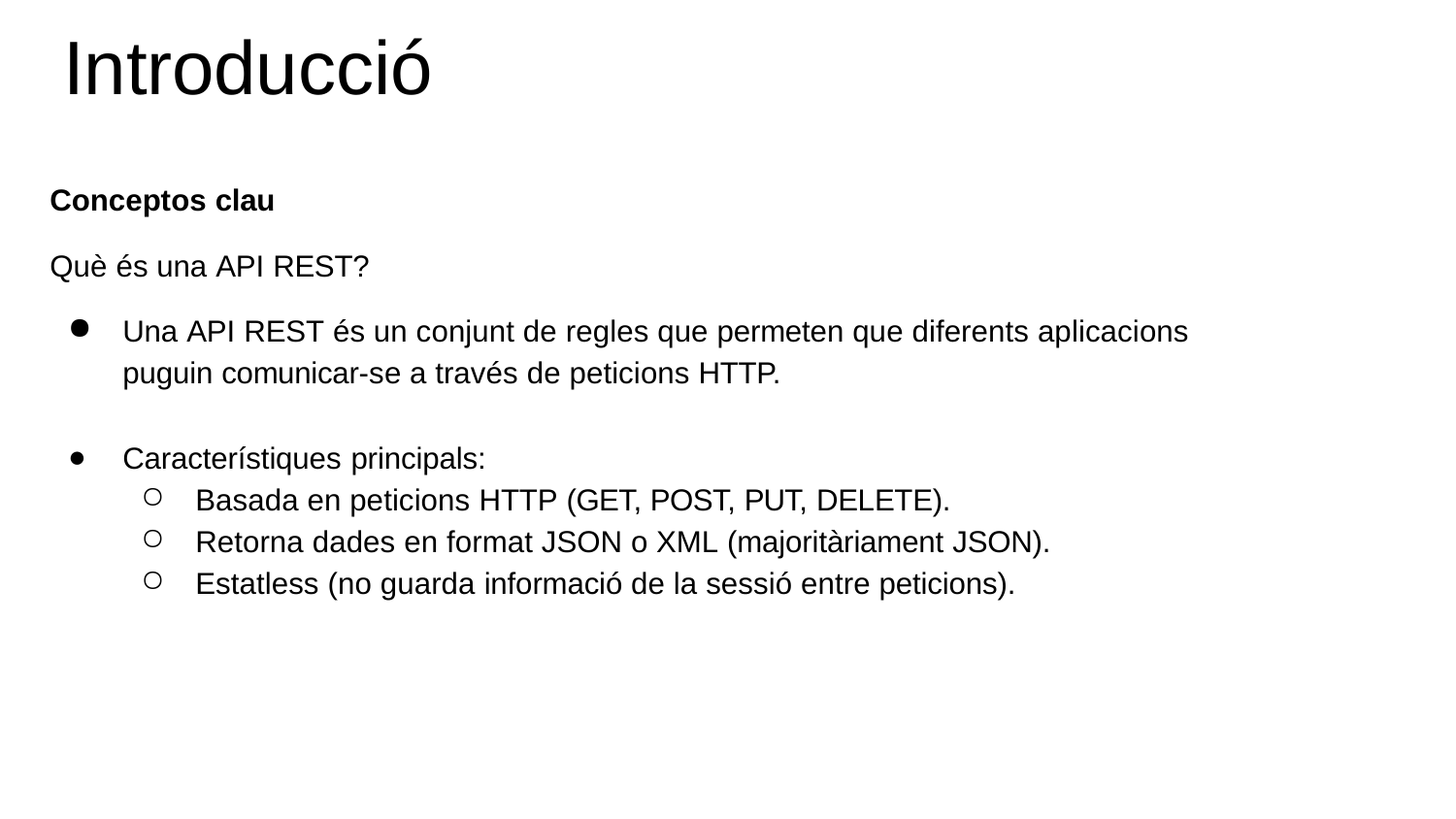

# Introducció
Conceptos clau
Què és una API REST?
Una API REST és un conjunt de regles que permeten que diferents aplicacions puguin comunicar-se a través de peticions HTTP.

Característiques principals:
Basada en peticions HTTP (GET, POST, PUT, DELETE).
Retorna dades en format JSON o XML (majoritàriament JSON).
Estatless (no guarda informació de la sessió entre peticions).